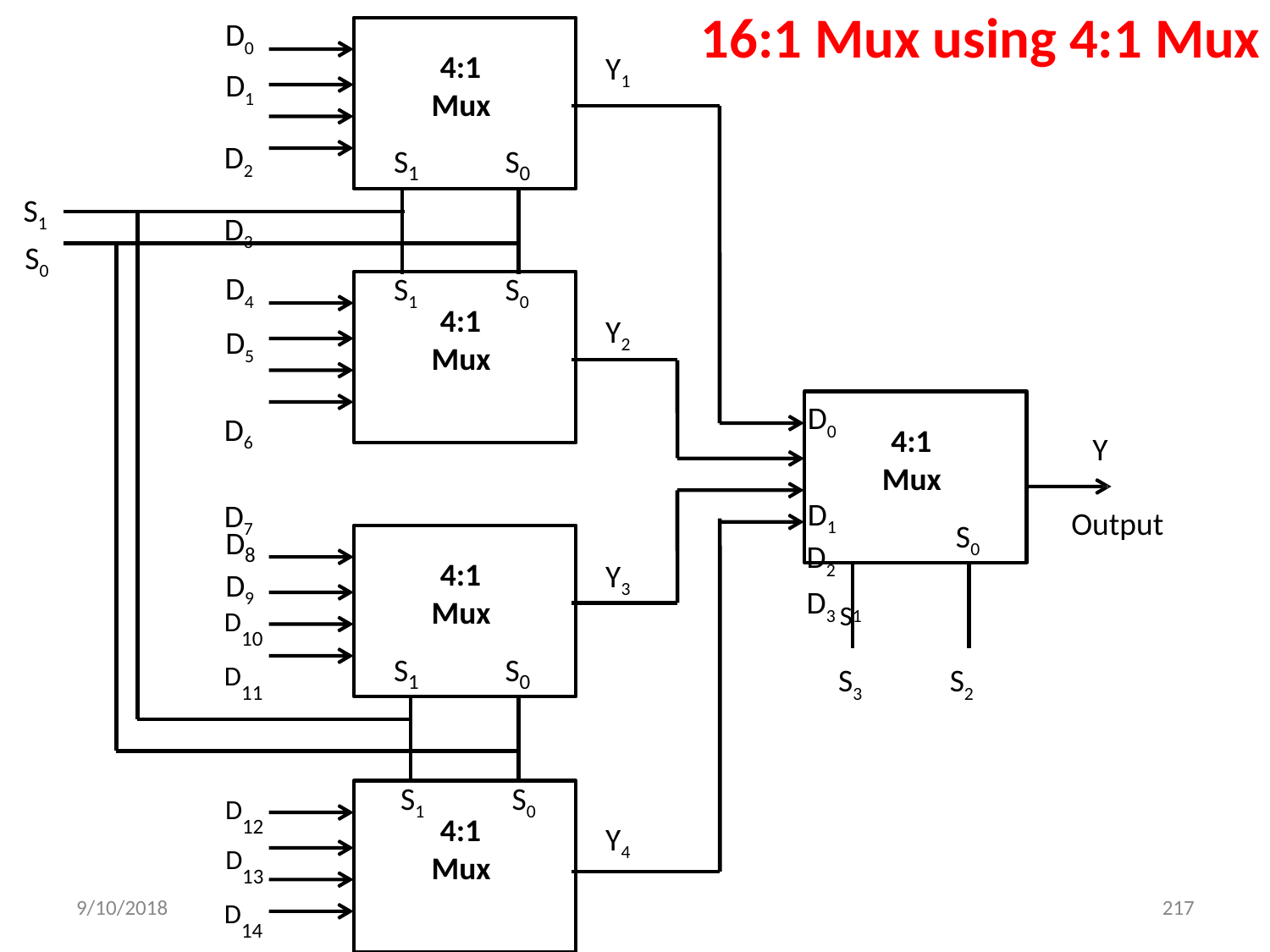

# 16:1 Mux using 4:1 Mux
D0
D1  D2  D3

4:1
Mux
Y1

S
S
1
0
S1
S0

D4
D5  D6  D7
S1
S0
4:1
Mux
Y2

D0  D1
D2
D3 S1
4:1
Mux
Y
Output
S0
D
8
4:1
Mux
Y3
D9
D10  D11

S
S
S3
S2
1
0
S1
S0
D12
D13  D14  D15

4:1
Mux
Y4

9/10/2018
217